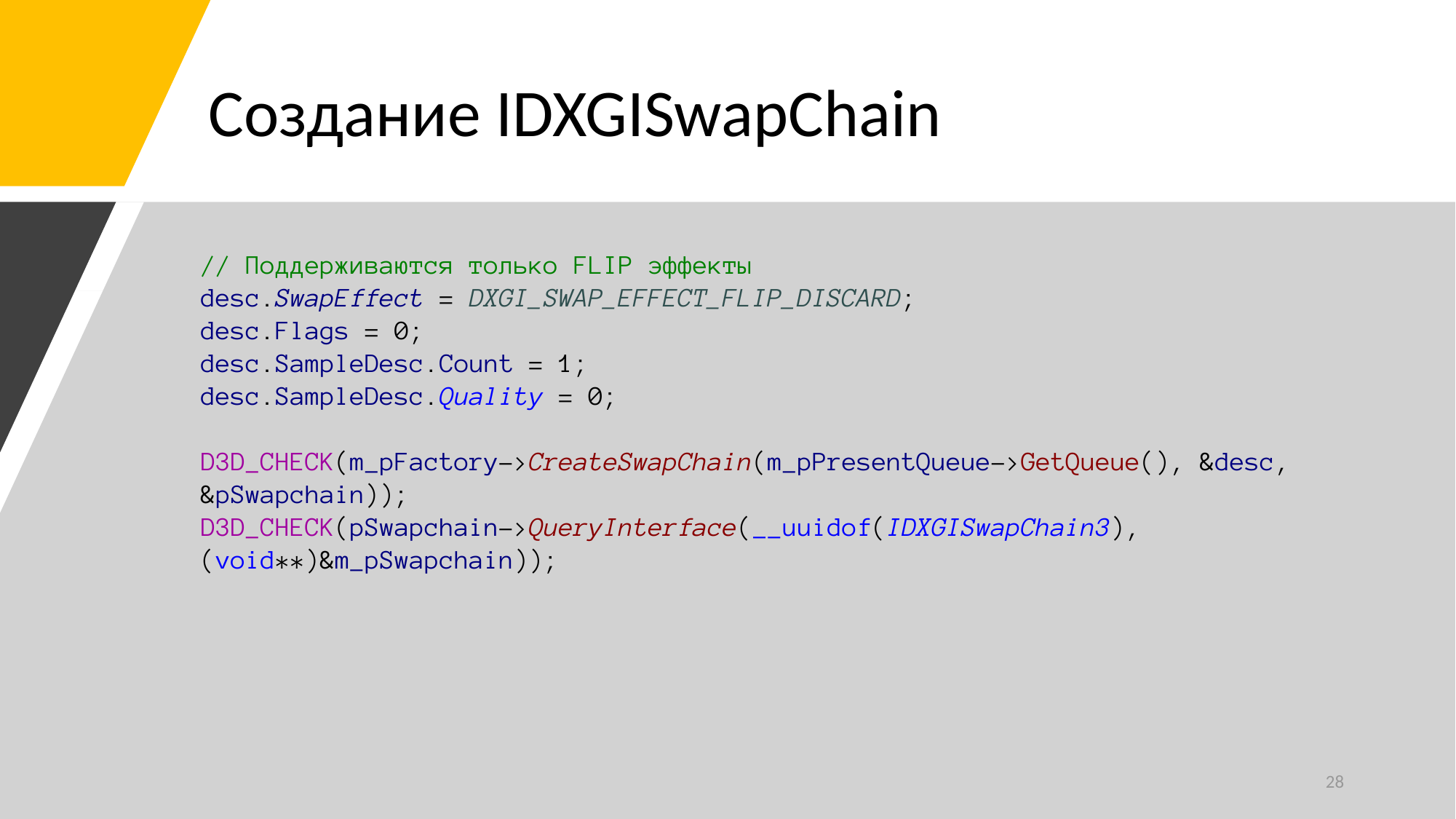

# Создание IDXGISwapChain

// Поддерживаются только FLIP эффекты
desc.SwapEffect = DXGI_SWAP_EFFECT_FLIP_DISCARD;
desc.Flags = 0;
desc.SampleDesc.Count = 1;
desc.SampleDesc.Quality = 0;

D3D_CHECK(m_pFactory->CreateSwapChain(m_pPresentQueue->GetQueue(), &desc, &pSwapchain));
D3D_CHECK(pSwapchain->QueryInterface(__uuidof(IDXGISwapChain3), (void**)&m_pSwapchain));
28